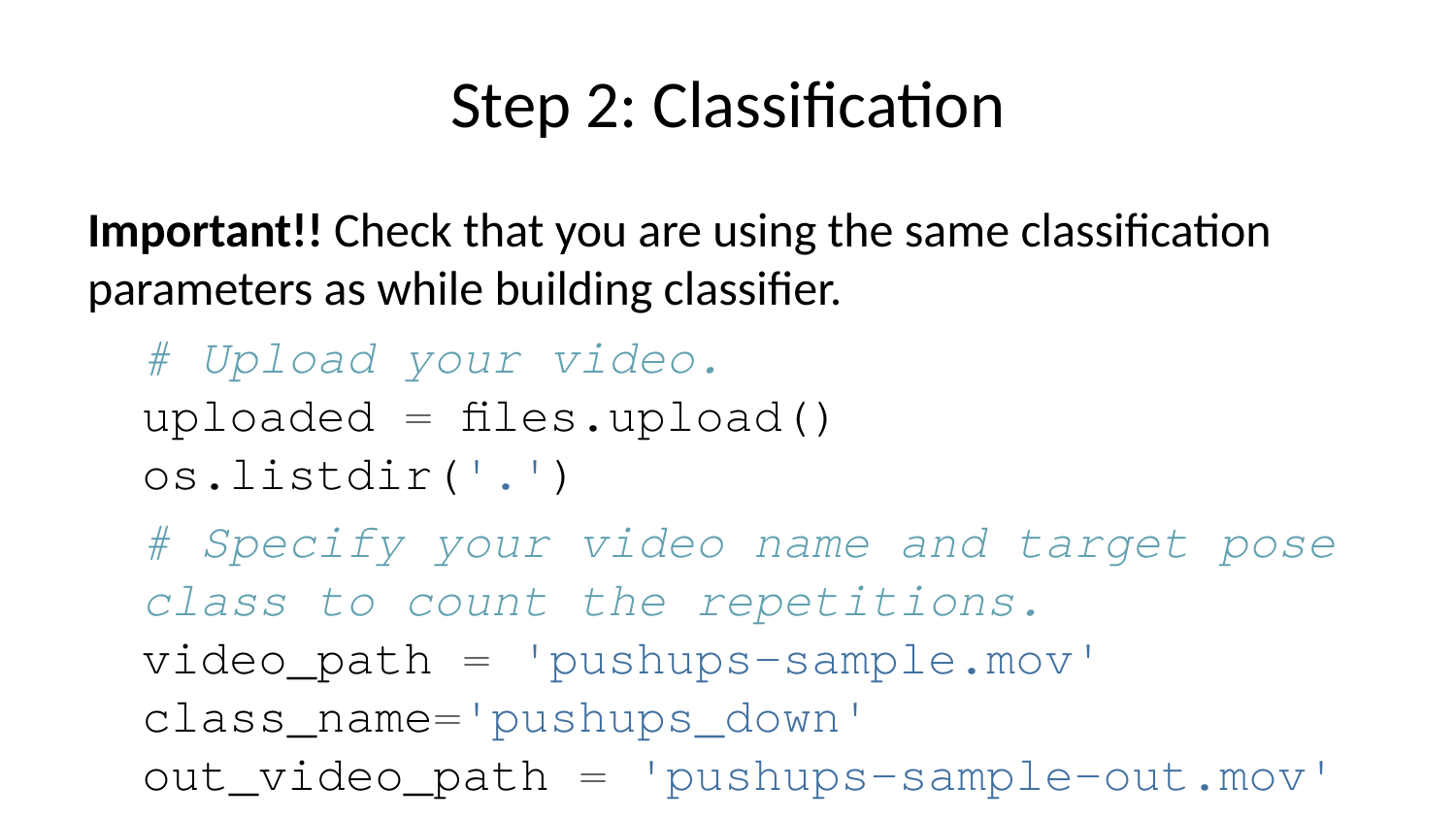

# Step 2: Classification
Important!! Check that you are using the same classification parameters as while building classifier.
# Upload your video. uploaded = files.upload() os.listdir('.')
# Specify your video name and target pose class to count the repetitions. video_path = 'pushups-sample.mov' class_name='pushups_down' out_video_path = 'pushups-sample-out.mov'
# Open the video. import cv2 video_cap = cv2.VideoCapture(video_path) # Get some video parameters to generate output video with classificaiton. video_n_frames = video_cap.get(cv2.CAP_PROP_FRAME_COUNT) video_fps = video_cap.get(cv2.CAP_PROP_FPS) video_width = int(video_cap.get(cv2.CAP_PROP_FRAME_WIDTH)) video_height = int(video_cap.get(cv2.CAP_PROP_FRAME_HEIGHT))
# Initilize tracker, classifier and counter. # Do that before every video as all of them have state. from mediapipe.python.solutions import pose as mp_pose # Folder with pose class CSVs. That should be the same folder you using while # building classifier to output CSVs. pose_samples_folder = 'fitness_poses_csvs_out' # Initialize tracker. pose_tracker = mp_pose.Pose(upper_body_only=False) # Initialize embedder. pose_embedder = FullBodyPoseEmbedder() # Initialize classifier. # Ceck that you are using the same parameters as during bootstrapping. pose_classifier = PoseClassifier( pose_samples_folder=pose_samples_folder, pose_embedder=pose_embedder, top_n_by_max_distance=30, top_n_by_mean_distance=10) # # Uncomment to validate target poses used by classifier and find outliers. # outliers = pose_classifier.find_pose_sample_outliers() # print('Number of pose sample outliers (consider removing them): ', len(outliers)) # Initialize EMA smoothing. pose_classification_filter = EMADictSmoothing( window_size=10, alpha=0.2) # Initialize counter. repetition_counter = RepetitionCounter( class_name=class_name, enter_threshold=6, exit_threshold=4) # Initialize renderer. pose_classification_visualizer = PoseClassificationVisualizer( class_name=class_name, plot_x_max=video_n_frames, # Graphic looks nicer if it's the same as `top_n_by_mean_distance`. plot_y_max=10)
# Run classification on a video. import os import tqdm from mediapipe.python.solutions import drawing_utils as mp_drawing # Open output video. out_video = cv2.VideoWriter(out_video_path, cv2.VideoWriter_fourcc(*'mp4v'), video_fps, (video_width, video_height)) frame_idx = 0 output_frame = None with tqdm.tqdm(total=video_n_frames, position=0, leave=True) as pbar: while True: # Get next frame of the video. success, input_frame = video_cap.read() if not success: break # Run pose tracker. input_frame = cv2.cvtColor(input_frame, cv2.COLOR_BGR2RGB) result = pose_tracker.process(image=input_frame) pose_landmarks = result.pose_landmarks # Draw pose prediction. output_frame = input_frame.copy() if pose_landmarks is not None: mp_drawing.draw_landmarks( image=output_frame, landmark_list=pose_landmarks, connections=mp_pose.POSE_CONNECTIONS) if pose_landmarks is not None: # Get landmarks. frame_height, frame_width = output_frame.shape[0], output_frame.shape[1] pose_landmarks = np.array([[lmk.x * frame_width, lmk.y * frame_height, lmk.z * frame_width] for lmk in pose_landmarks.landmark], dtype=np.float32) assert pose_landmarks.shape == (33, 3), 'Unexpected landmarks shape: {}'.format(pose_landmarks.shape) # Classify the pose on the current frame. pose_classification = pose_classifier(pose_landmarks) # Smooth classification using EMA. pose_classification_filtered = pose_classification_filter(pose_classification) # Count repetitions. repetitions_count = repetition_counter(pose_classification_filtered) else: # No pose => no classification on current frame. pose_classification = None # Still add empty classification to the filter to maintaing correct # smoothing for future frames. pose_classification_filtered = pose_classification_filter(dict()) pose_classification_filtered = None # Don't update the counter presuming that person is 'frozen'. Just # take the latest repetitions count. repetitions_count = repetition_counter.n_repeats # Draw classification plot and repetition counter. output_frame = pose_classification_visualizer( frame=output_frame, pose_classification=pose_classification, pose_classification_filtered=pose_classification_filtered, repetitions_count=repetitions_count) # Save the output frame. out_video.write(cv2.cvtColor(np.array(output_frame), cv2.COLOR_RGB2BGR)) # Show intermediate frames of the video to track progress. if frame_idx % 50 == 0: show_image(output_frame) frame_idx += 1 pbar.update() # Close output video. out_video.release() # Release MediaPipe resources. pose_tracker.close() # Show the last frame of the video. if output_frame is not None: show_image(output_frame)
# Download generated video files.download(out_video_path)